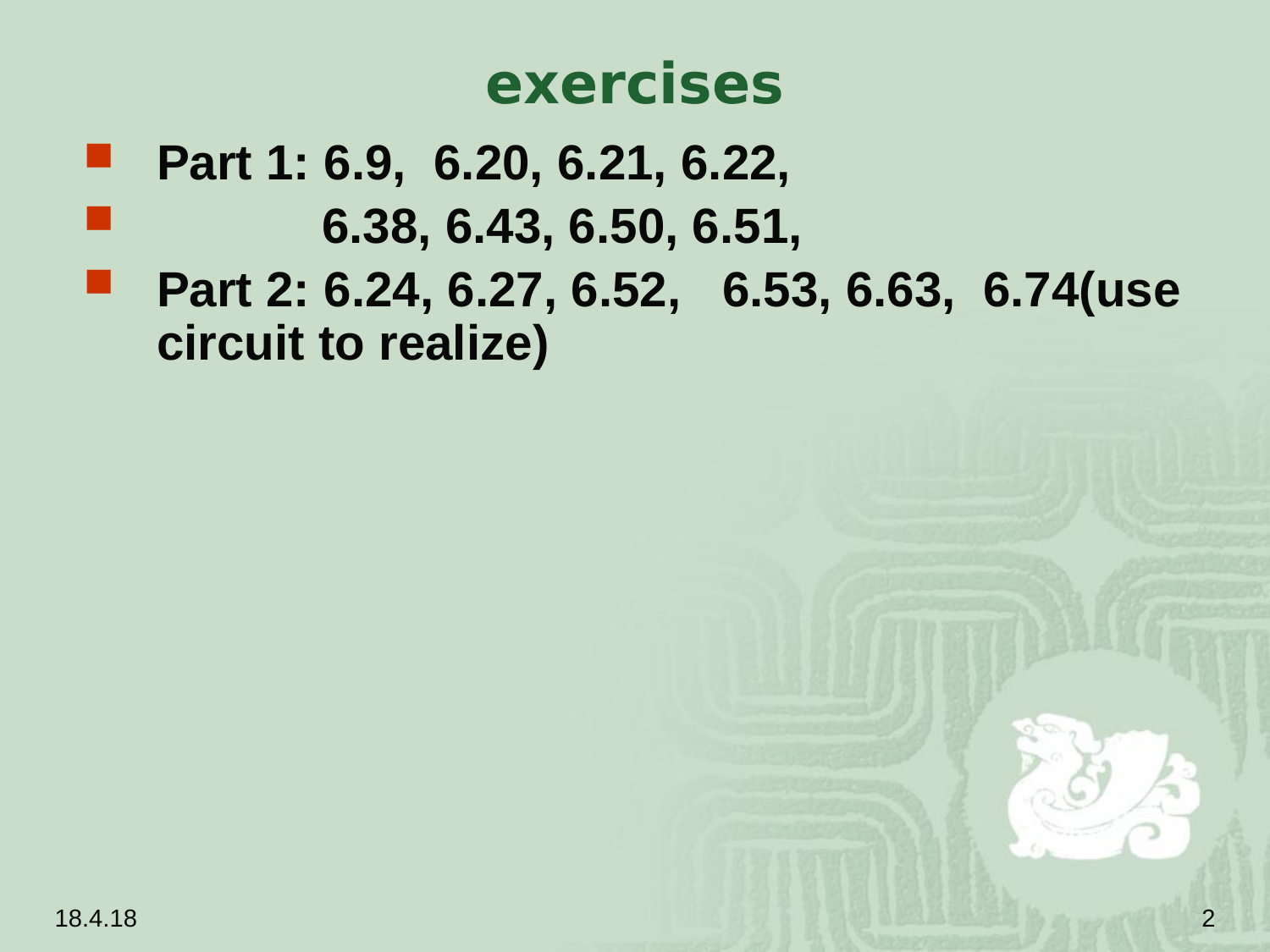

# exercises
Part 1: 6.9,  6.20, 6.21, 6.22,
            6.38, 6.43, 6.50, 6.51,
Part 2: 6.24, 6.27, 6.52,   6.53, 6.63,  6.74(use circuit to realize)
18.4.18
2